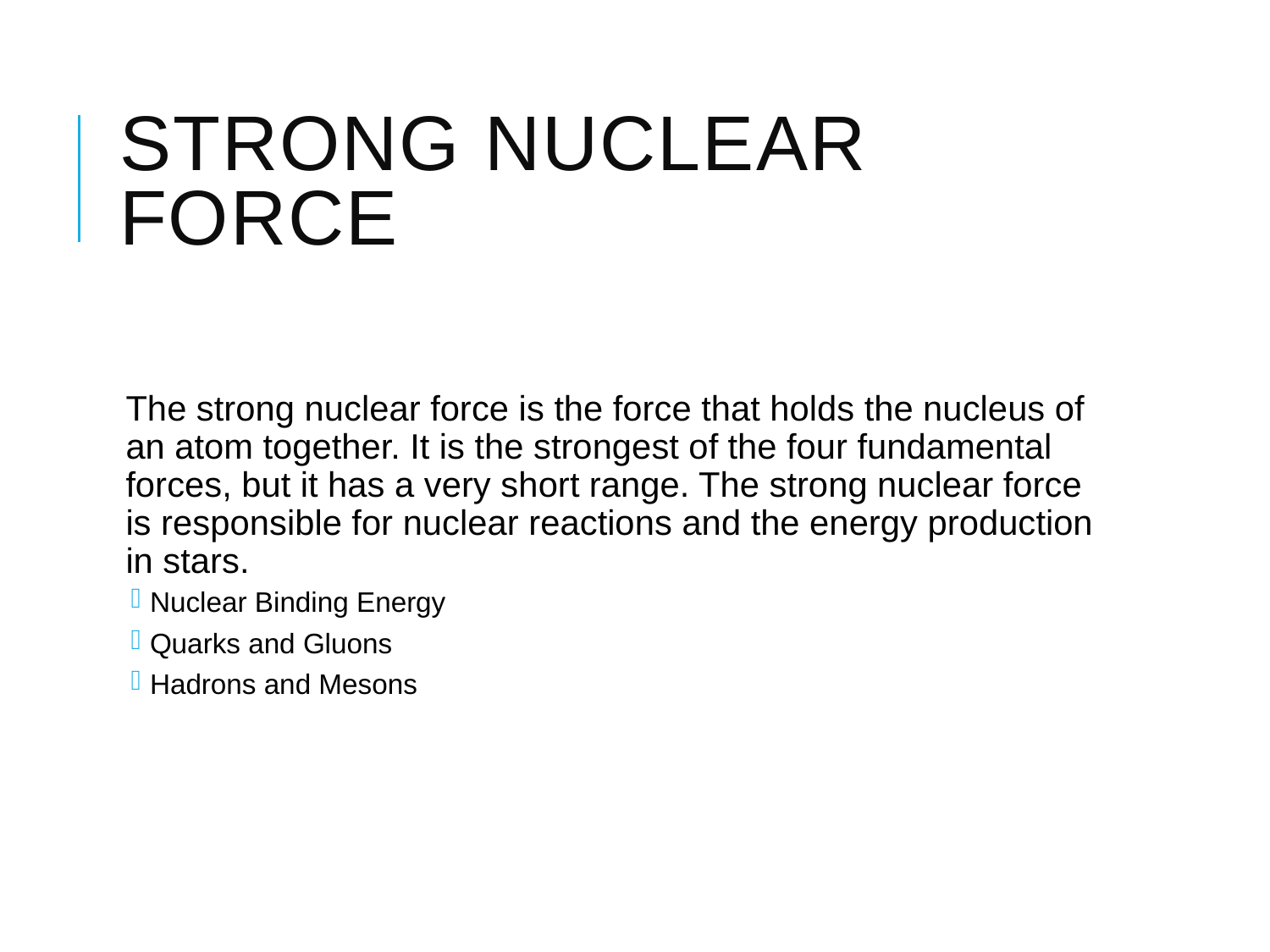

# Strong Nuclear Force

The strong nuclear force is the force that holds the nucleus of an atom together. It is the strongest of the four fundamental forces, but it has a very short range. The strong nuclear force is responsible for nuclear reactions and the energy production in stars.
Nuclear Binding Energy
Quarks and Gluons
Hadrons and Mesons